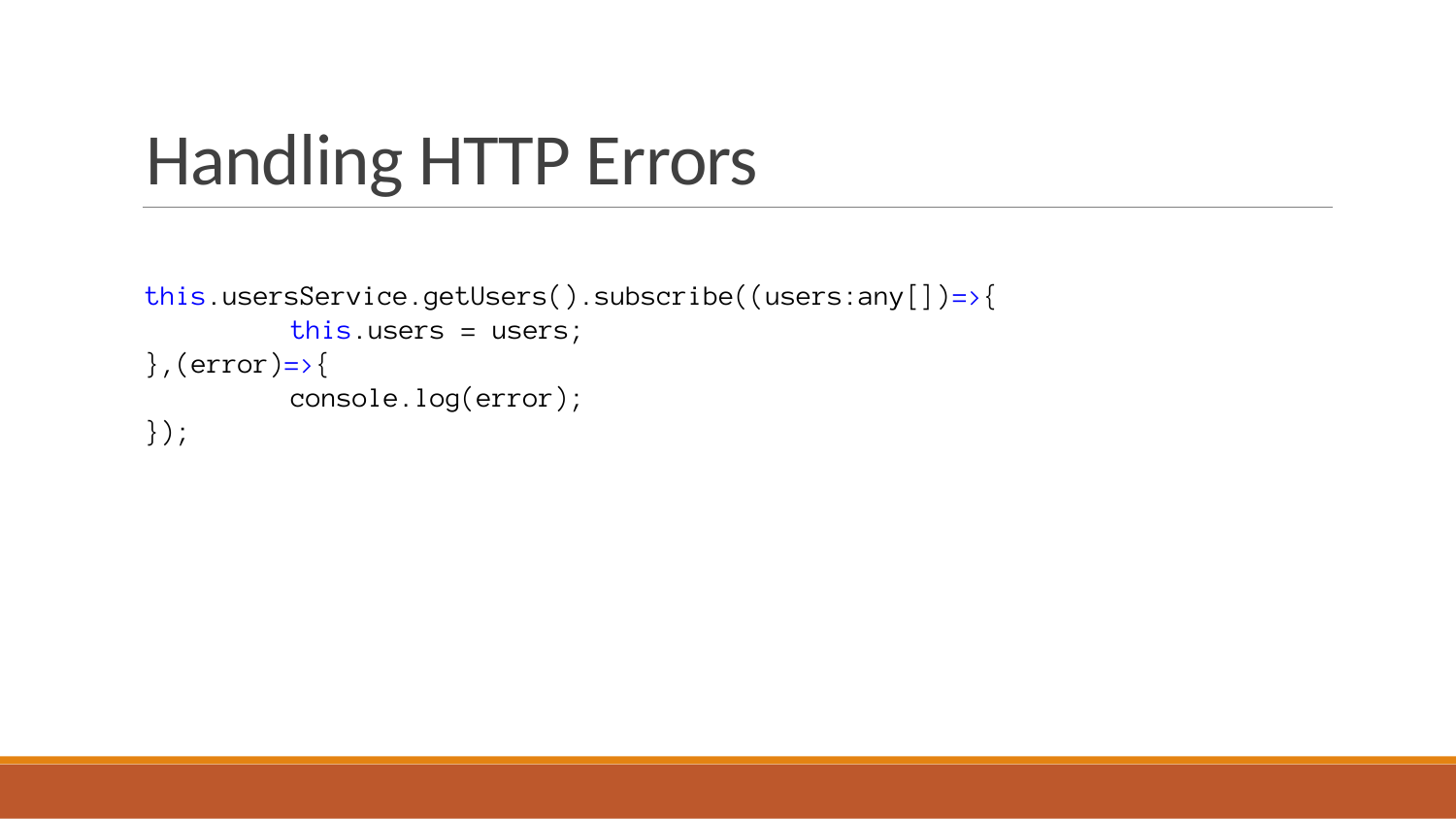

# Handling HTTP Errors
this.usersService.getUsers().subscribe((users:any[])=>{
	this.users = users;
},(error)=>{
	console.log(error);
});